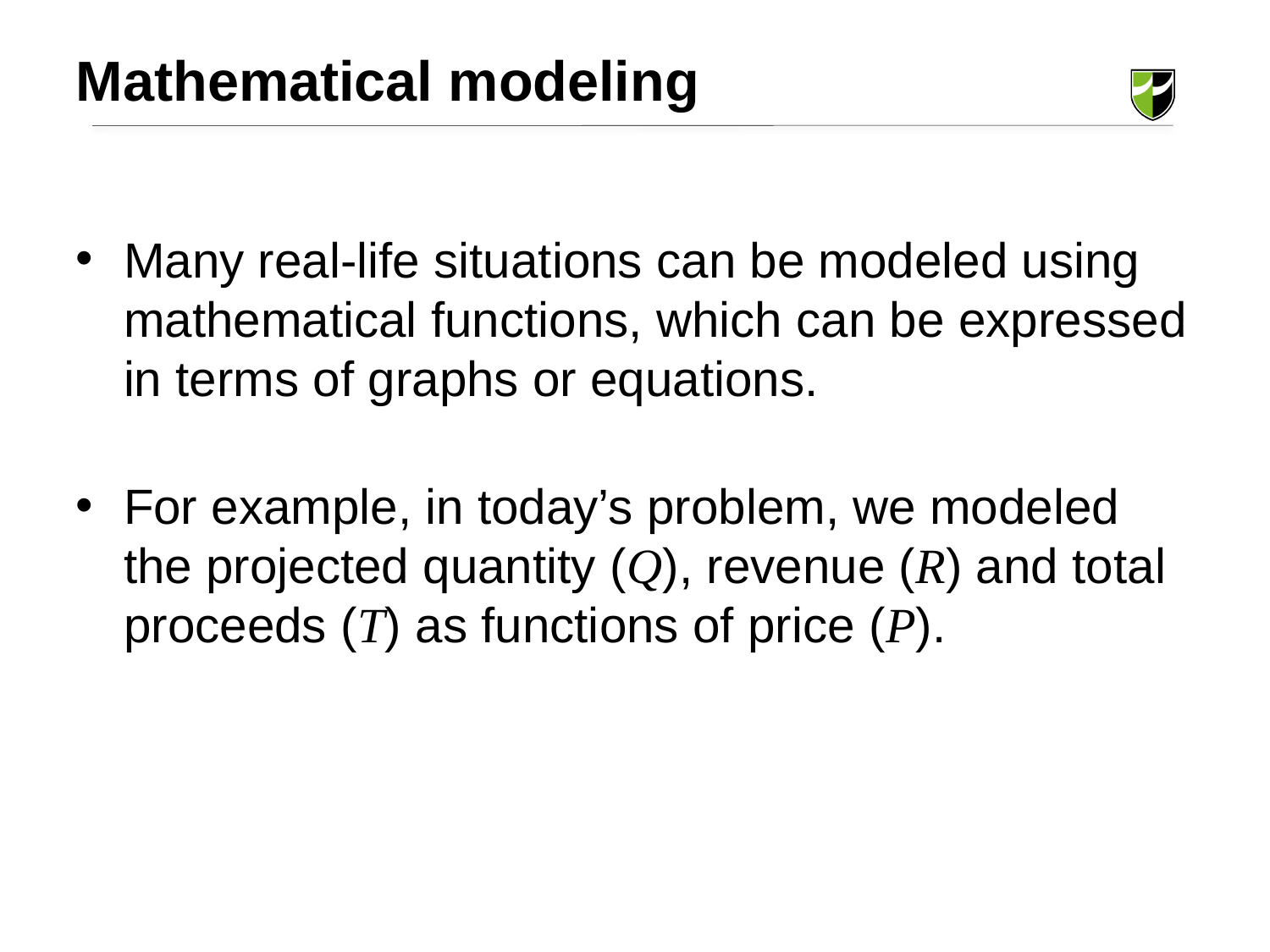

Mathematical modeling
Many real-life situations can be modeled using mathematical functions, which can be expressed in terms of graphs or equations.

For example, in today’s problem, we modeled the projected quantity (Q), revenue (R) and total proceeds (T) as functions of price (P).